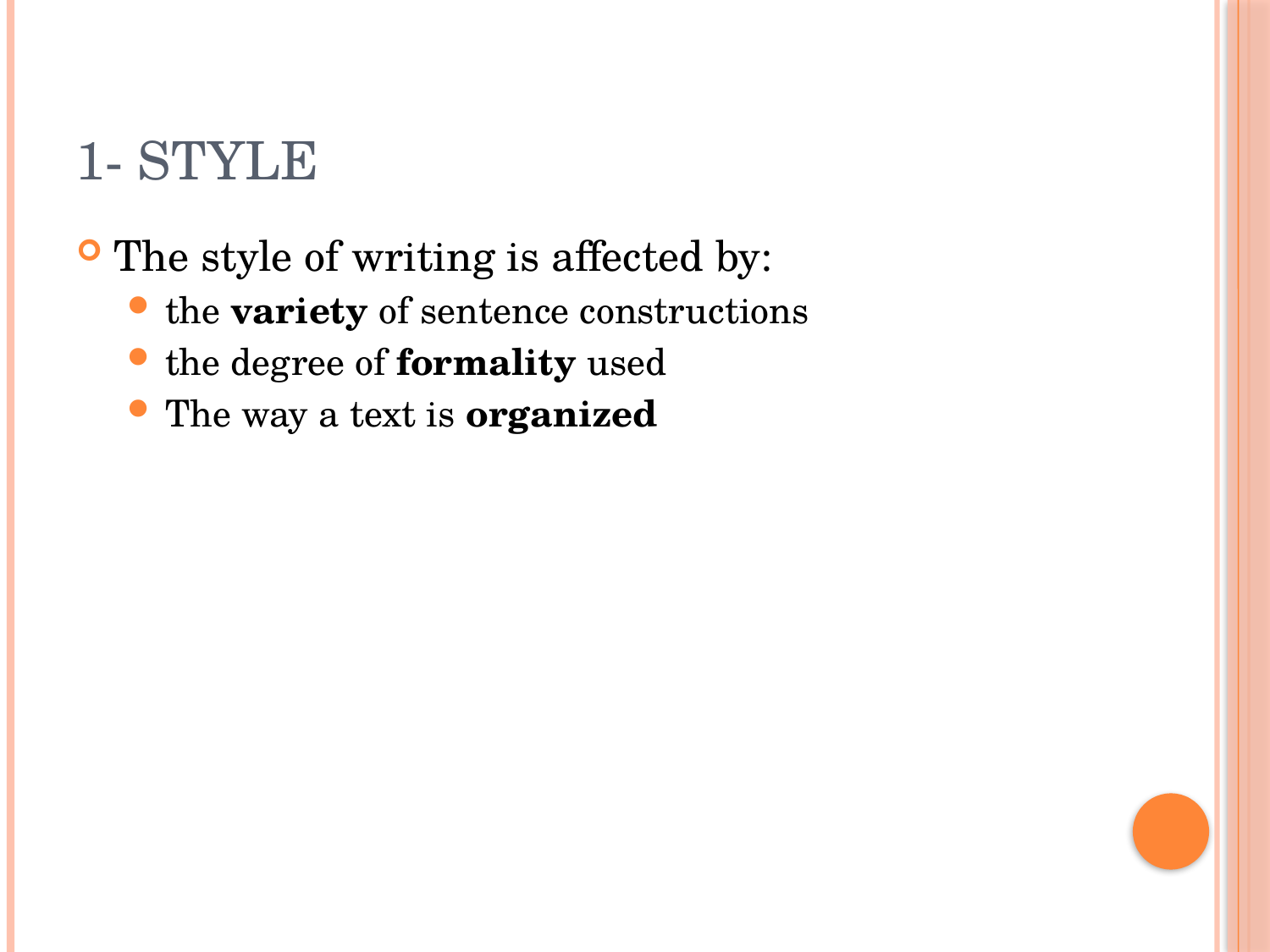

# 1- Style
The style of writing is affected by:
the variety of sentence constructions
the degree of formality used
The way a text is organized